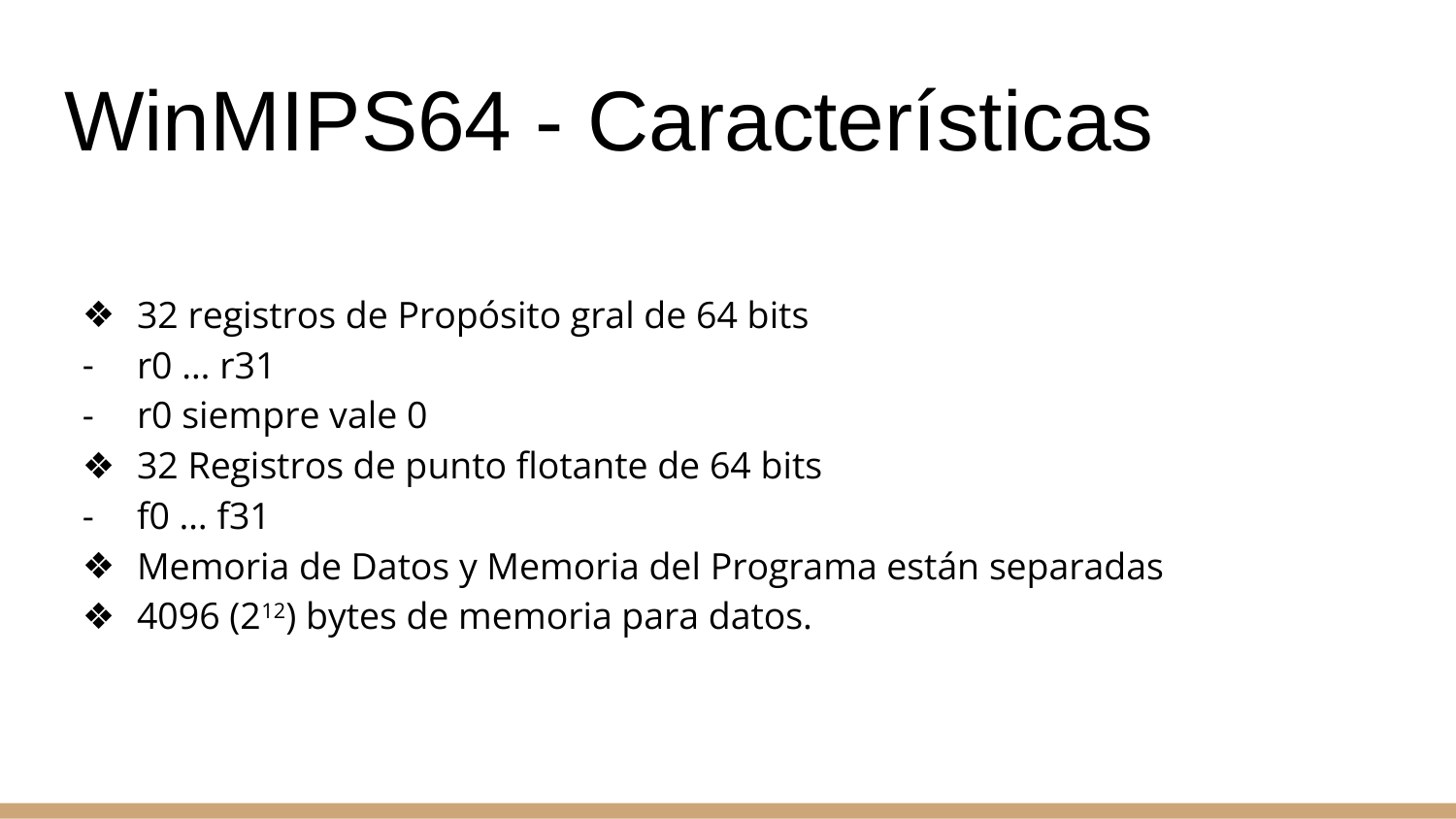

# WinMIPS64 - Características

32 registros de Propósito gral de 64 bits
r0 … r31
r0 siempre vale 0
32 Registros de punto flotante de 64 bits
f0 … f31
Memoria de Datos y Memoria del Programa están separadas
4096 (212) bytes de memoria para datos.